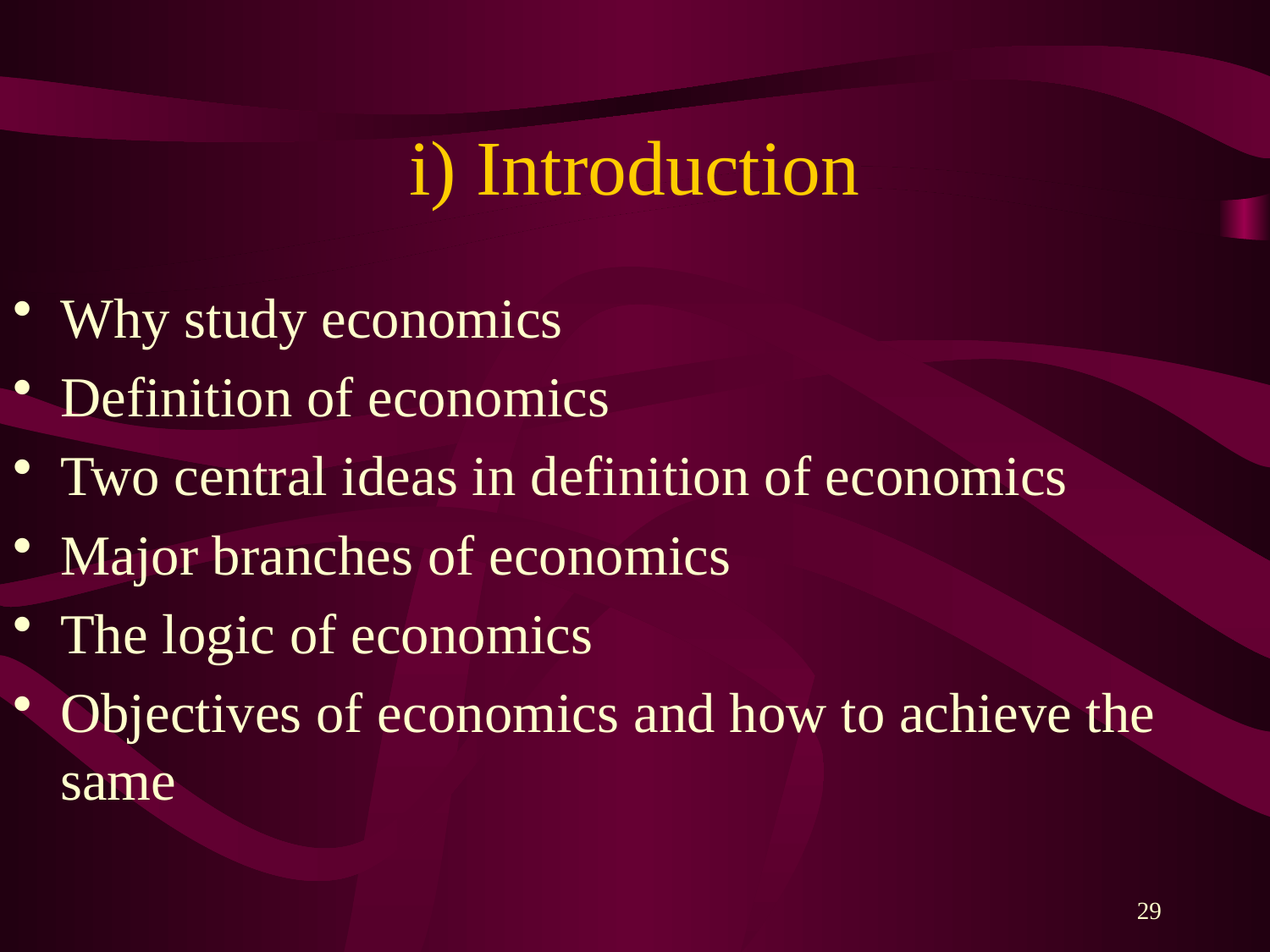

# i) Introduction
Why study economics
Definition of economics
Two central ideas in definition of economics
Major branches of economics
The logic of economics
Objectives of economics and how to achieve the same

29